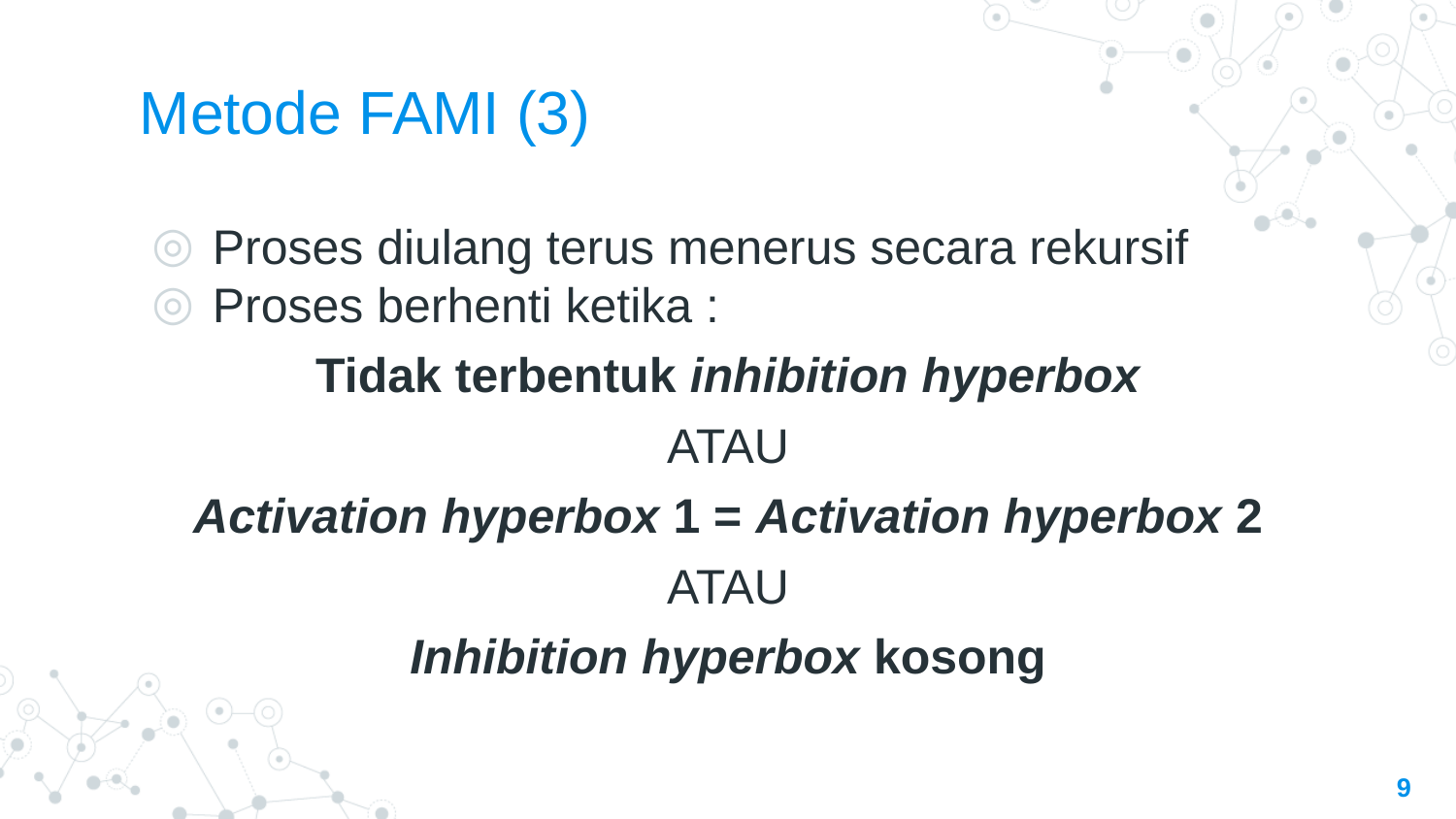

# Metode FAMI (3)
Proses diulang terus menerus secara rekursif
Proses berhenti ketika :
Tidak terbentuk inhibition hyperbox
ATAU
Activation hyperbox 1 = Activation hyperbox 2
ATAU
Inhibition hyperbox kosong
9